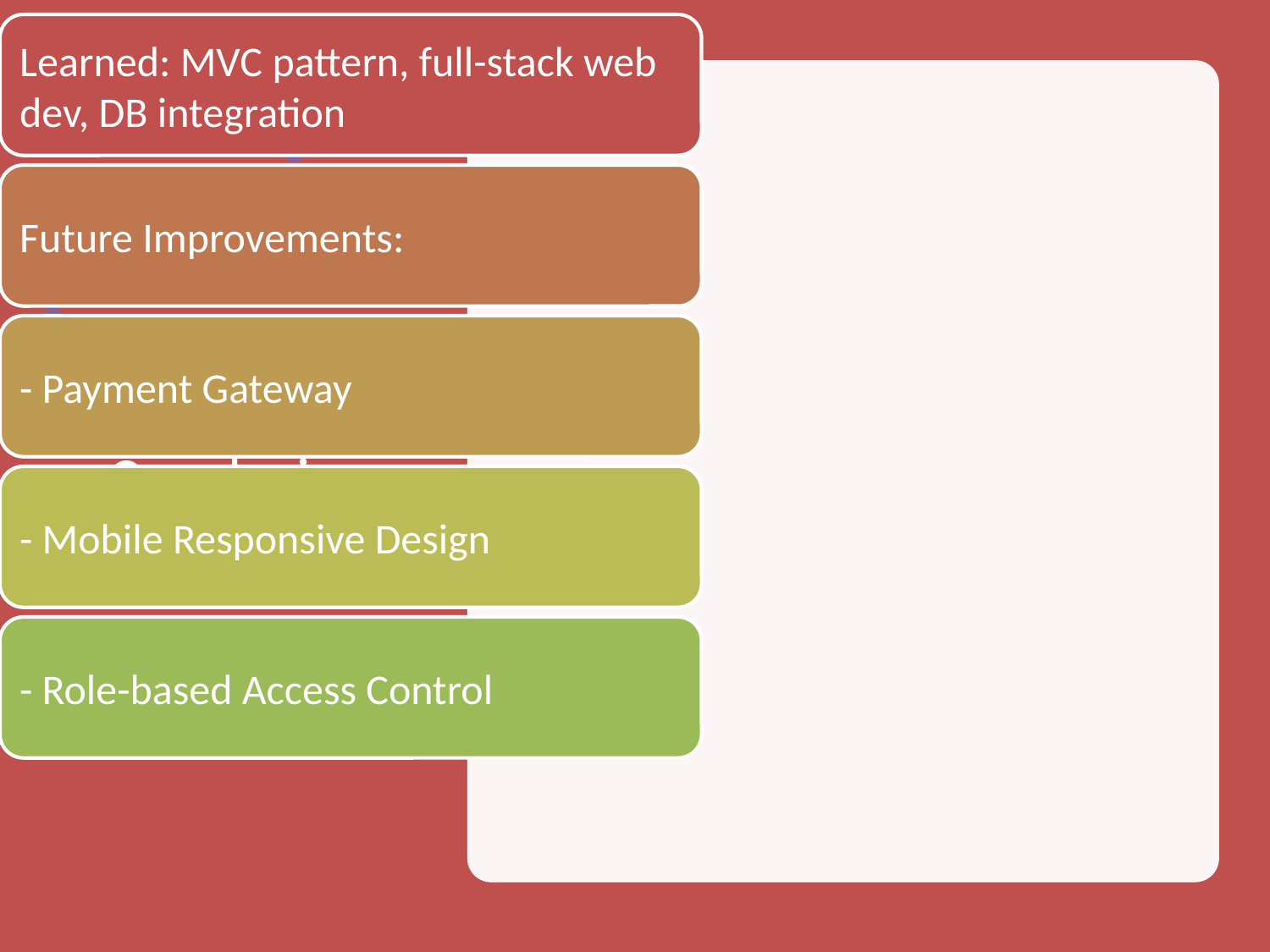

Learned: MVC pattern, full-stack web dev, DB integration
Future Improvements:
- Payment Gateway
- Mobile Responsive Design
- Role-based Access Control
# Conclusion

19